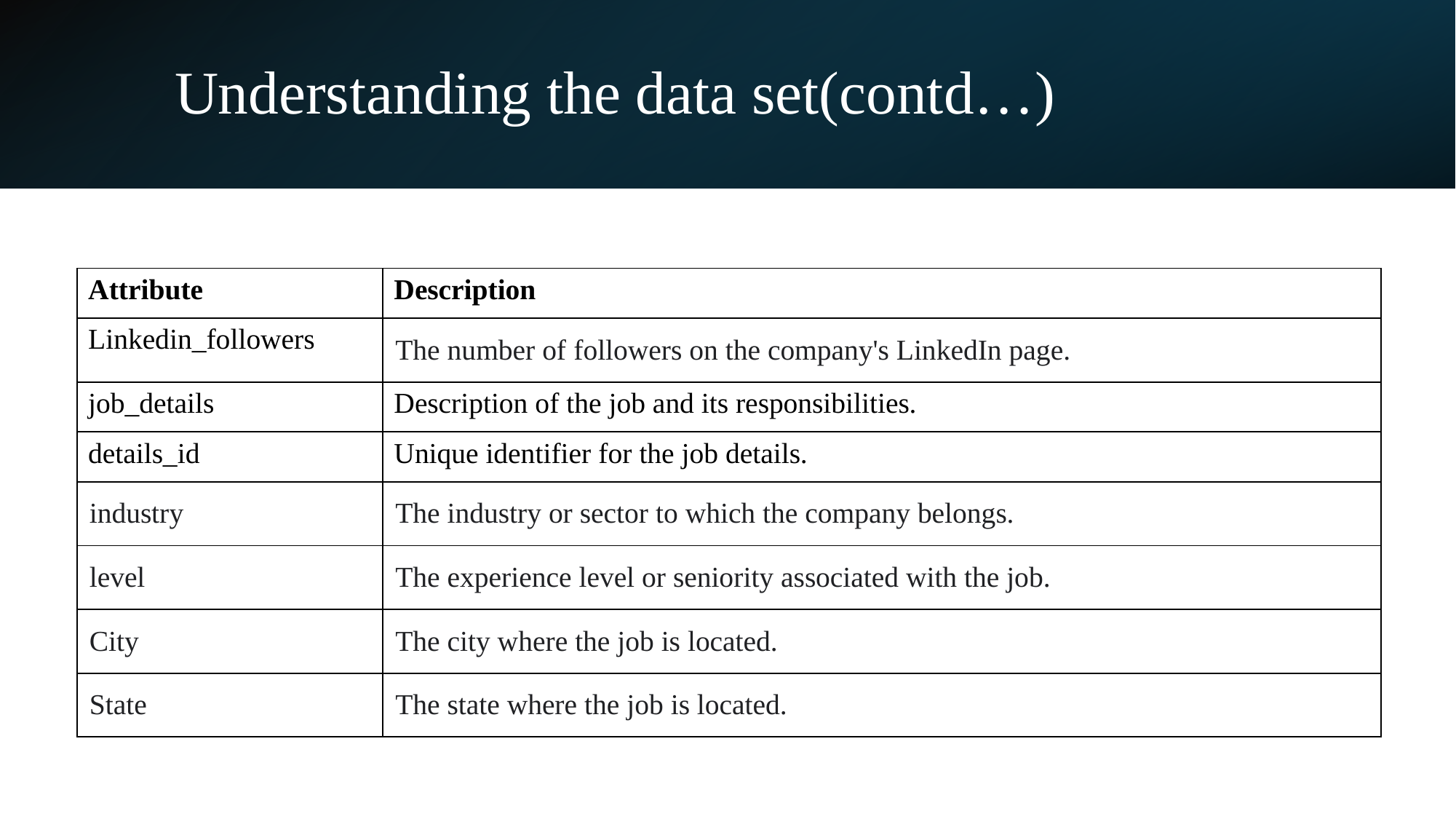

# Understanding the data set(contd…)
| Attribute | Description |
| --- | --- |
| Linkedin\_followers | The number of followers on the company's LinkedIn page. |
| job\_details | Description of the job and its responsibilities. |
| details\_id | Unique identifier for the job details. |
| industry | The industry or sector to which the company belongs. |
| level | The experience level or seniority associated with the job. |
| City | The city where the job is located. |
| State | The state where the job is located. |